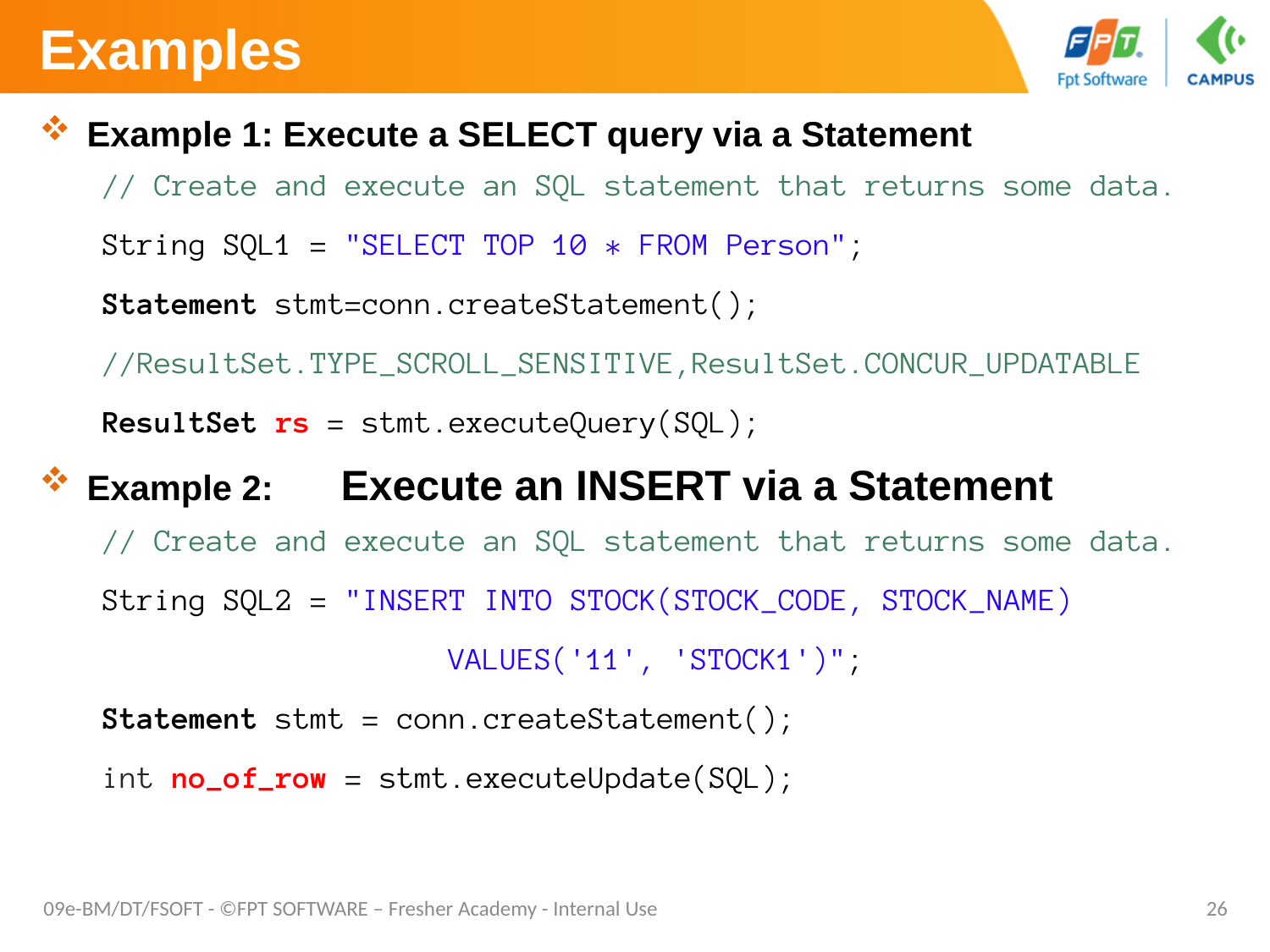

# Examples
Example 1: Execute a SELECT query via a Statement
// Create and execute an SQL statement that returns some data.
String SQL1 = "SELECT TOP 10 * FROM Person";
Statement stmt=conn.createStatement();
//ResultSet.TYPE_SCROLL_SENSITIVE,ResultSet.CONCUR_UPDATABLE
ResultSet rs = stmt.executeQuery(SQL);
Example 2:	Execute an INSERT via a Statement
// Create and execute an SQL statement that returns some data.
String SQL2 = "INSERT INTO STOCK(STOCK_CODE, STOCK_NAME)
			   VALUES('11', 'STOCK1')";
Statement stmt = conn.createStatement();
int no_of_row = stmt.executeUpdate(SQL);

09e-BM/DT/FSOFT - ©FPT SOFTWARE – Fresher Academy - Internal Use
26